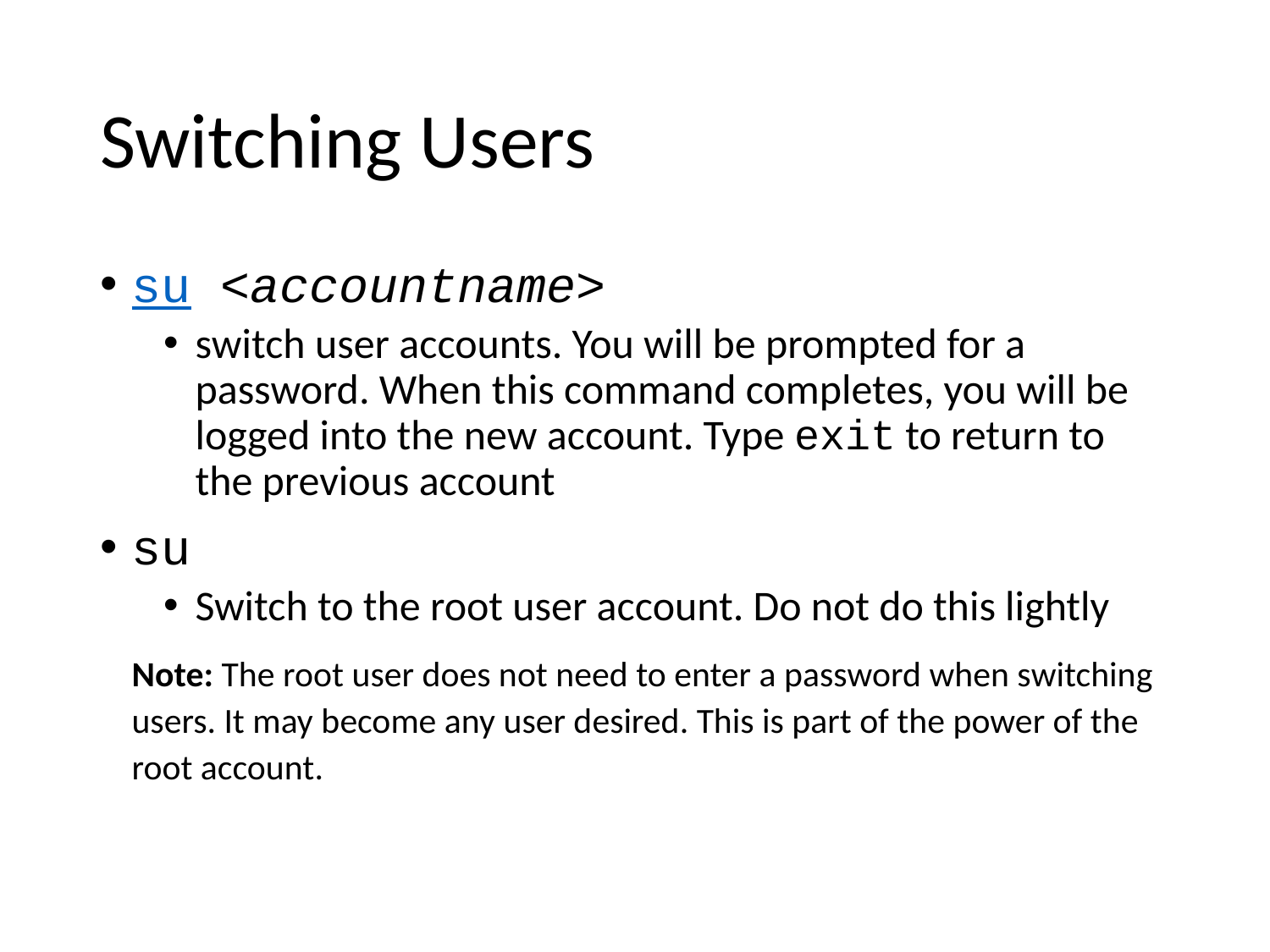

# Switching Users
su <accountname>
switch user accounts. You will be prompted for a password. When this command completes, you will be logged into the new account. Type exit to return to the previous account
su
Switch to the root user account. Do not do this lightly
Note: The root user does not need to enter a password when switching users. It may become any user desired. This is part of the power of the root account.